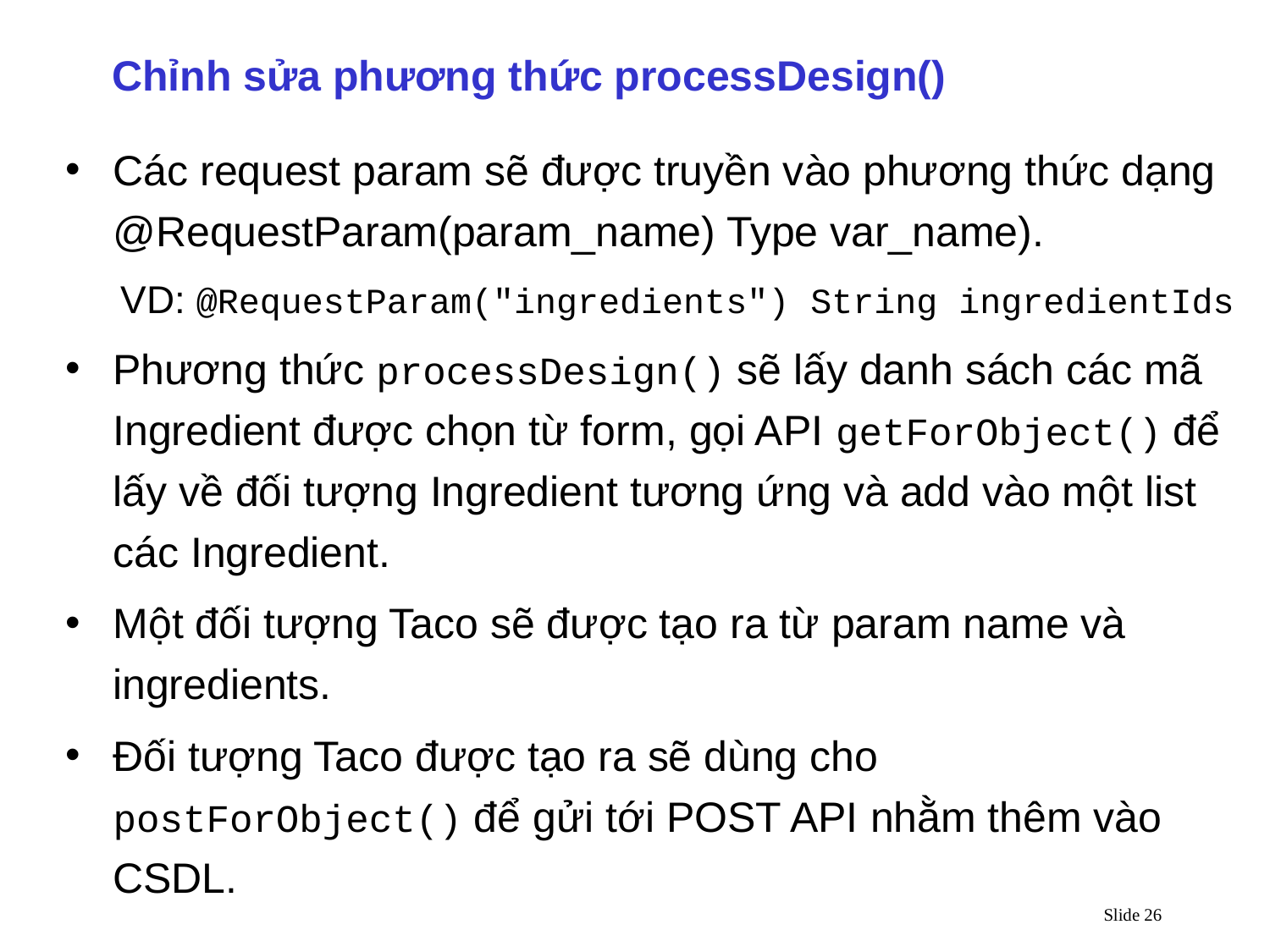

Chỉnh sửa phương thức processDesign()
Các request param sẽ được truyền vào phương thức dạng @RequestParam(param_name) Type var_name).
VD: @RequestParam("ingredients") String ingredientIds
Phương thức processDesign() sẽ lấy danh sách các mã Ingredient được chọn từ form, gọi API getForObject() để lấy về đối tượng Ingredient tương ứng và add vào một list các Ingredient.
Một đối tượng Taco sẽ được tạo ra từ param name và ingredients.
Đối tượng Taco được tạo ra sẽ dùng cho postForObject() để gửi tới POST API nhằm thêm vào CSDL.

Slide 26